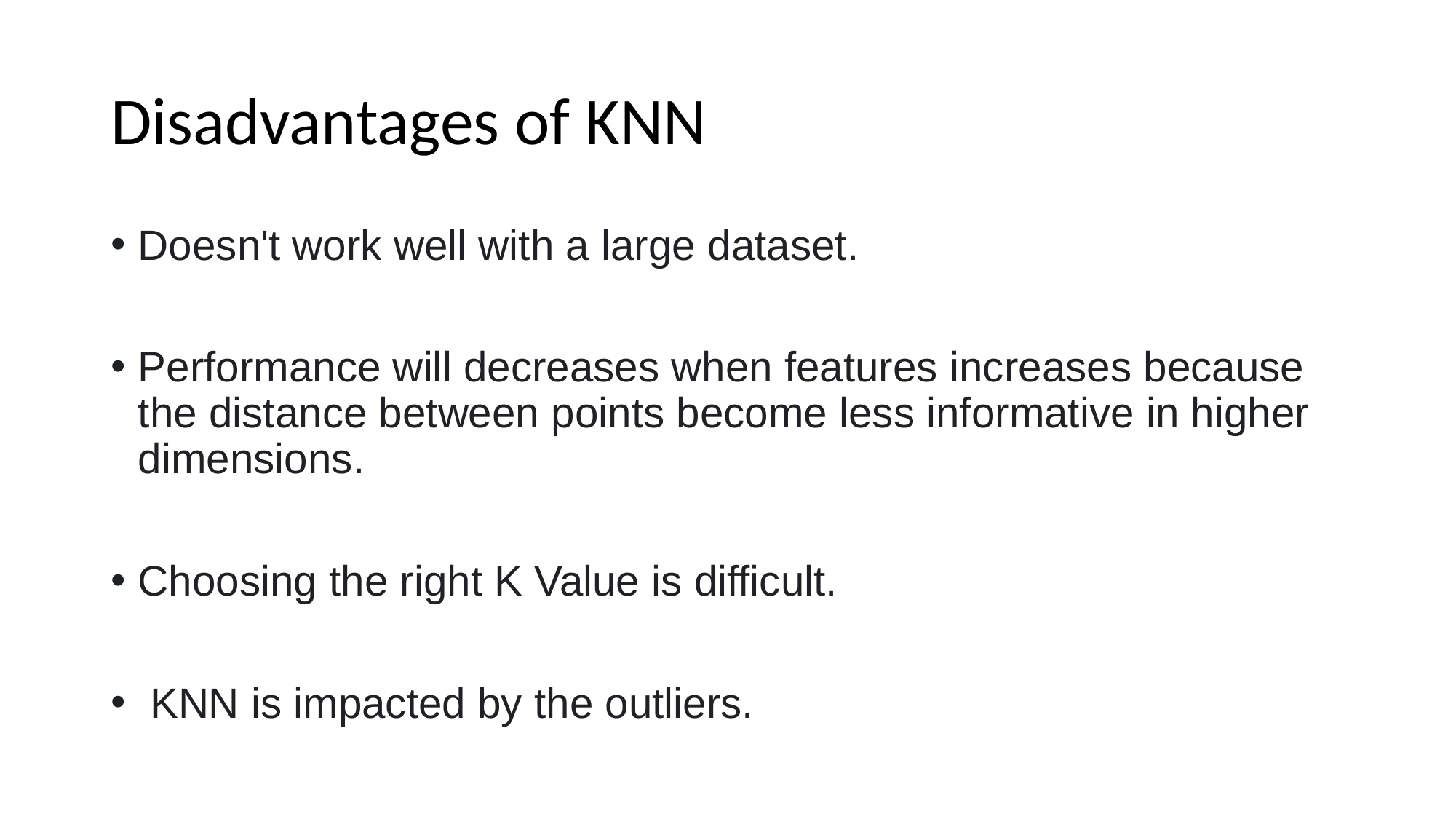

# Disadvantages of KNN
Doesn't work well with a large dataset.

Performance will decreases when features increases because the distance between points become less informative in higher dimensions.

Choosing the right K Value is difficult.

 KNN is impacted by the outliers.